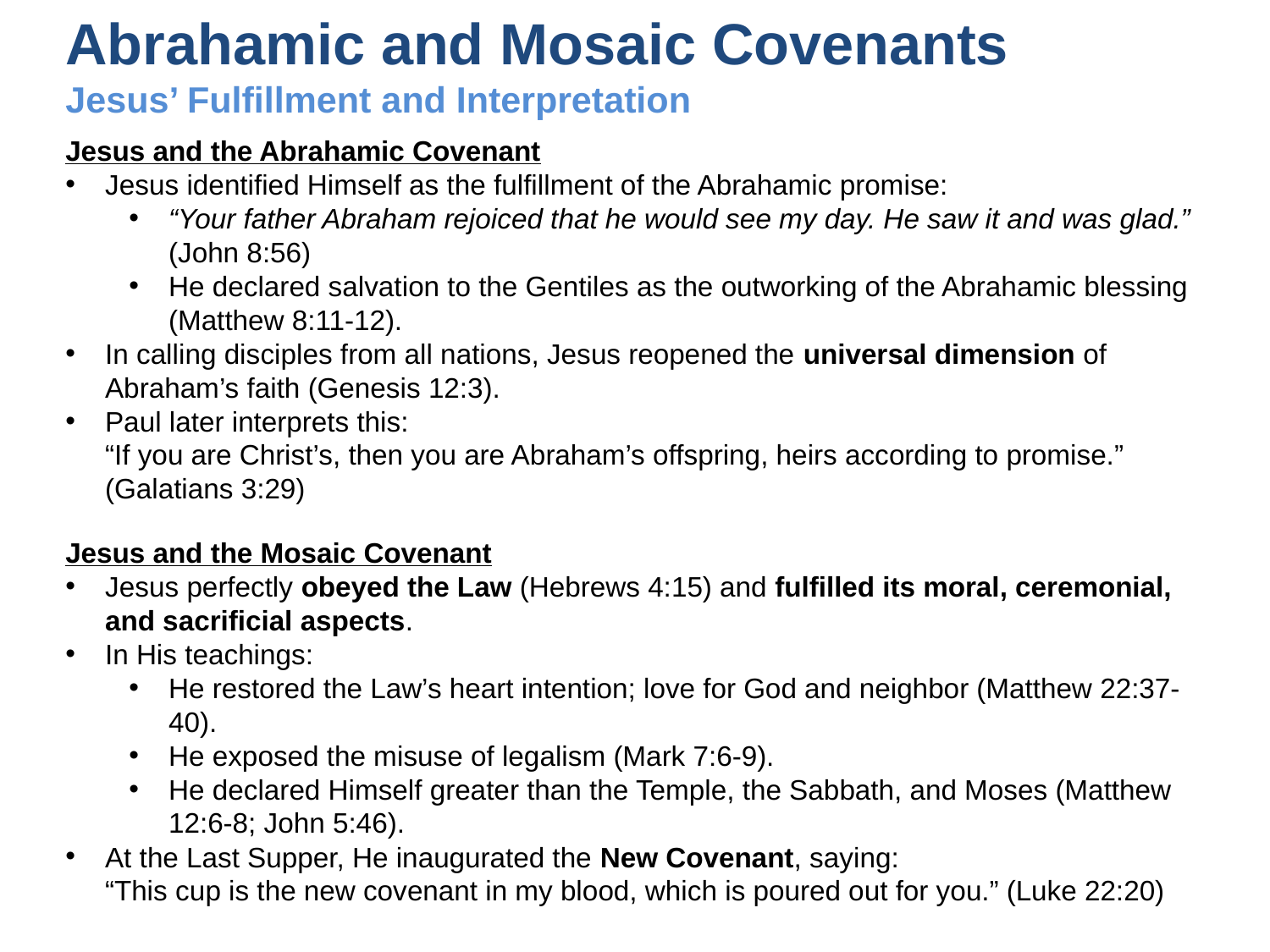

Abrahamic and Mosaic Covenants
Jesus’ Fulfillment and Interpretation
Jesus and the Abrahamic Covenant
Jesus identified Himself as the fulfillment of the Abrahamic promise:
“Your father Abraham rejoiced that he would see my day. He saw it and was glad.” (John 8:56)
He declared salvation to the Gentiles as the outworking of the Abrahamic blessing (Matthew 8:11-12).
In calling disciples from all nations, Jesus reopened the universal dimension of Abraham’s faith (Genesis 12:3).
Paul later interprets this:
“If you are Christ’s, then you are Abraham’s offspring, heirs according to promise.” (Galatians 3:29)
Jesus and the Mosaic Covenant
Jesus perfectly obeyed the Law (Hebrews 4:15) and fulfilled its moral, ceremonial, and sacrificial aspects.
In His teachings:
He restored the Law’s heart intention; love for God and neighbor (Matthew 22:37-40).
He exposed the misuse of legalism (Mark 7:6-9).
He declared Himself greater than the Temple, the Sabbath, and Moses (Matthew 12:6-8; John 5:46).
At the Last Supper, He inaugurated the New Covenant, saying:
“This cup is the new covenant in my blood, which is poured out for you.” (Luke 22:20)